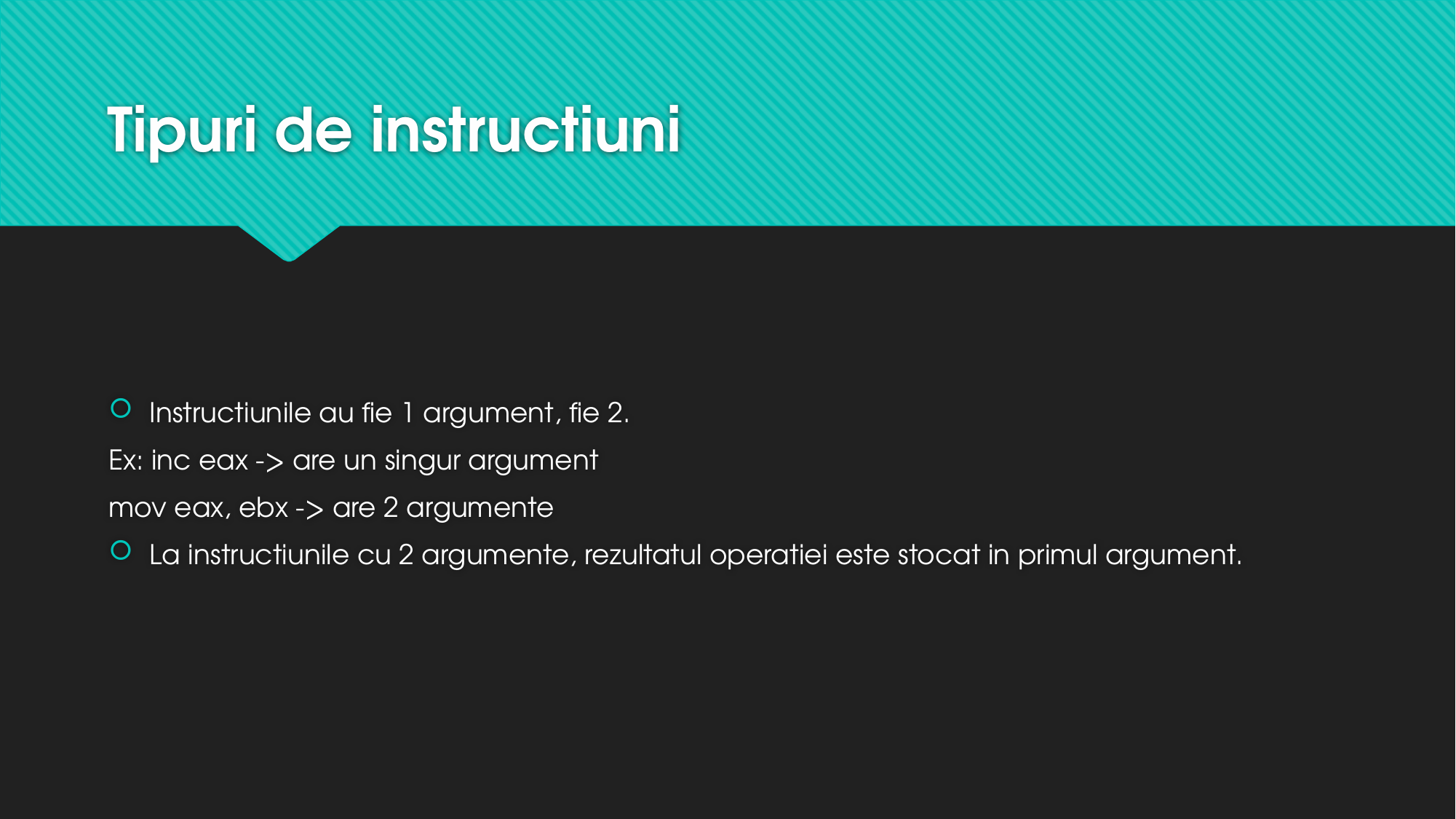

# Tipuri de instructiuni
Instructiunile au fie 1 argument, fie 2.
Ex: inc eax -> are un singur argument
mov eax, ebx -> are 2 argumente
La instructiunile cu 2 argumente, rezultatul operatiei este stocat in primul argument.